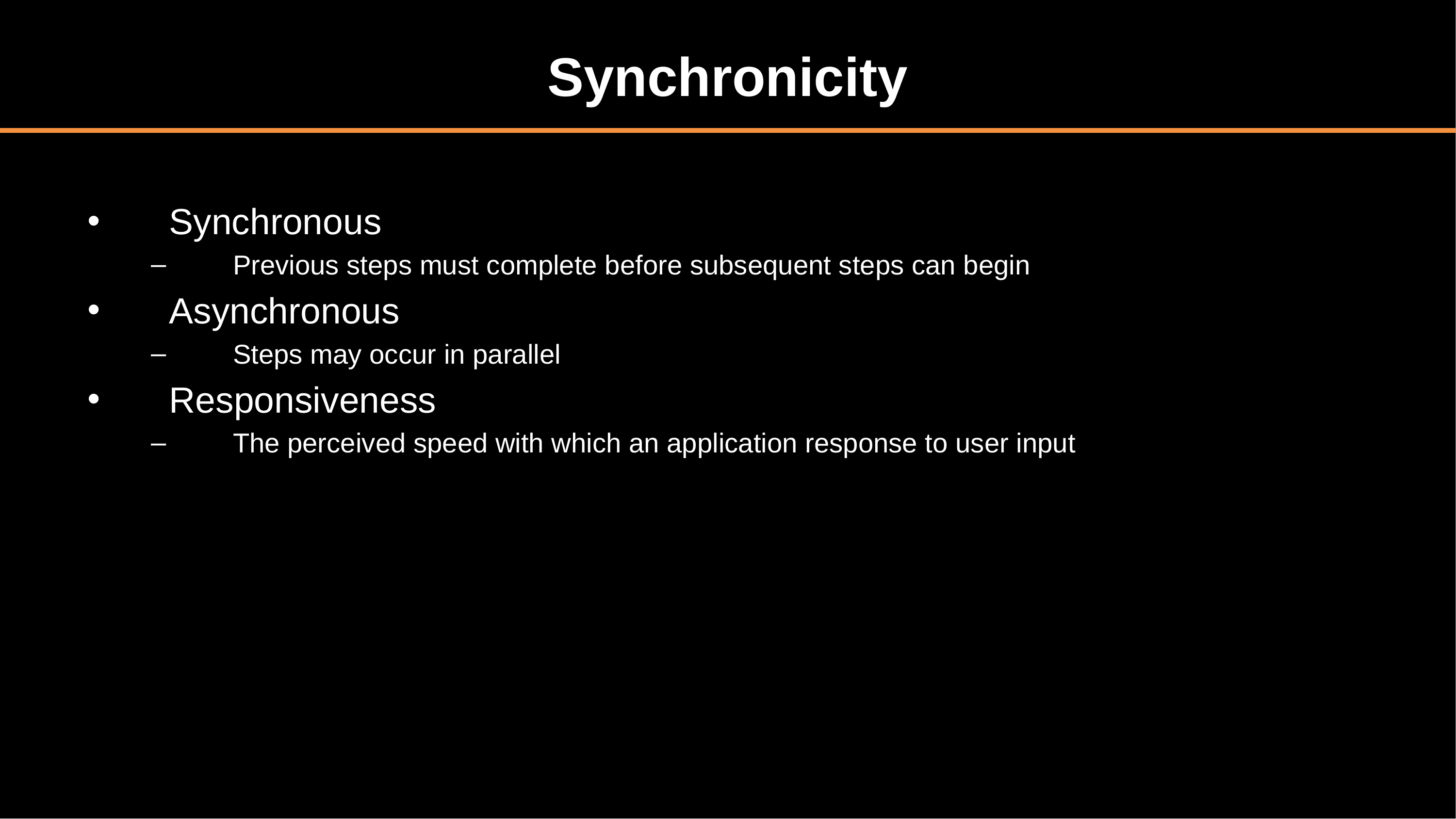

# Synchronicity
Synchronous
Previous steps must complete before subsequent steps can begin
Asynchronous
Steps may occur in parallel
Responsiveness
The perceived speed with which an application response to user input